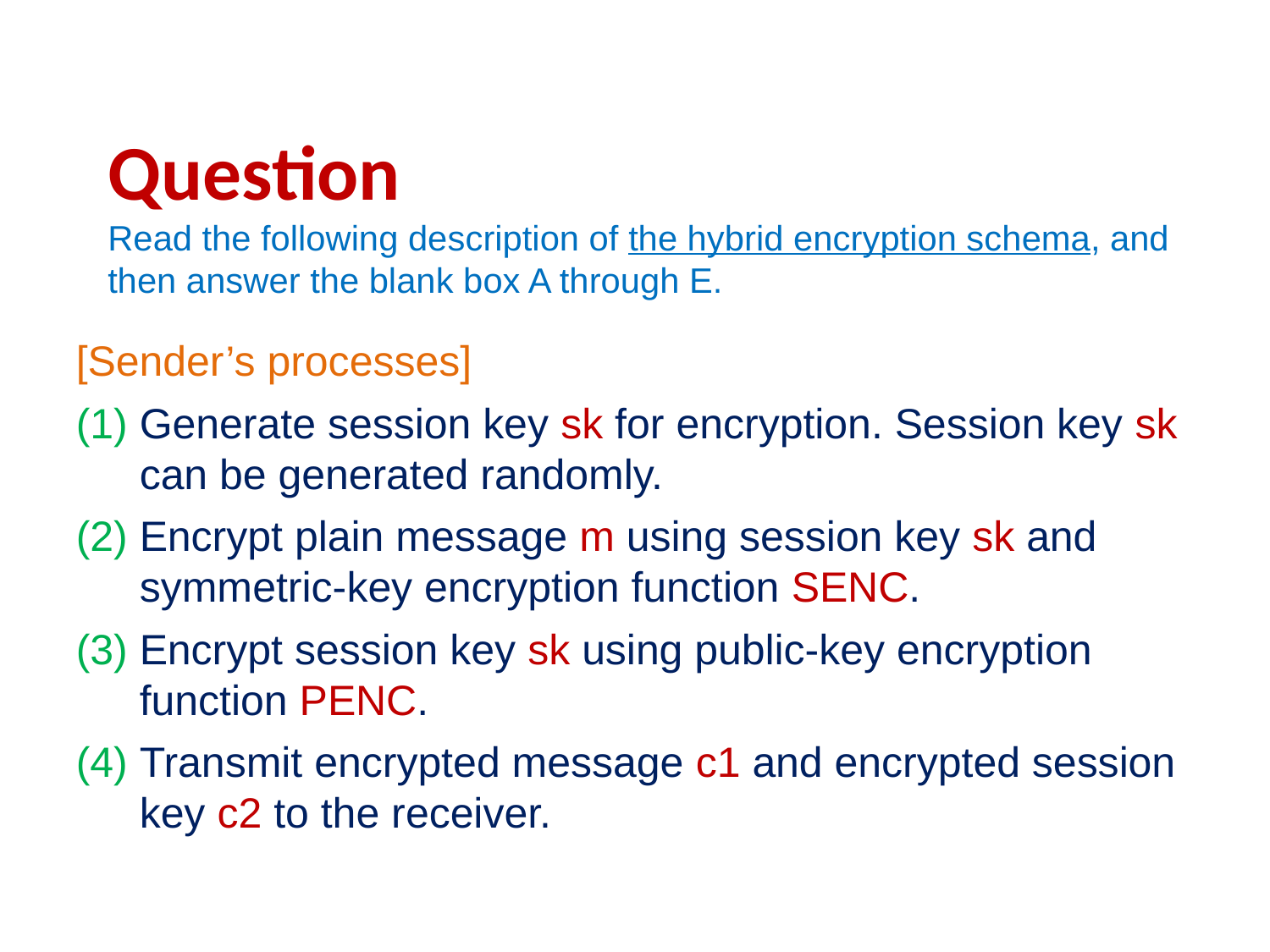

Question
Read the following description of the hybrid encryption schema, and then answer the blank box A through E.
[Sender’s processes]
Generate session key sk for encryption. Session key sk can be generated randomly.
Encrypt plain message m using session key sk and symmetric-key encryption function SENC.
Encrypt session key sk using public-key encryption function PENC.
Transmit encrypted message c1 and encrypted session key c2 to the receiver.